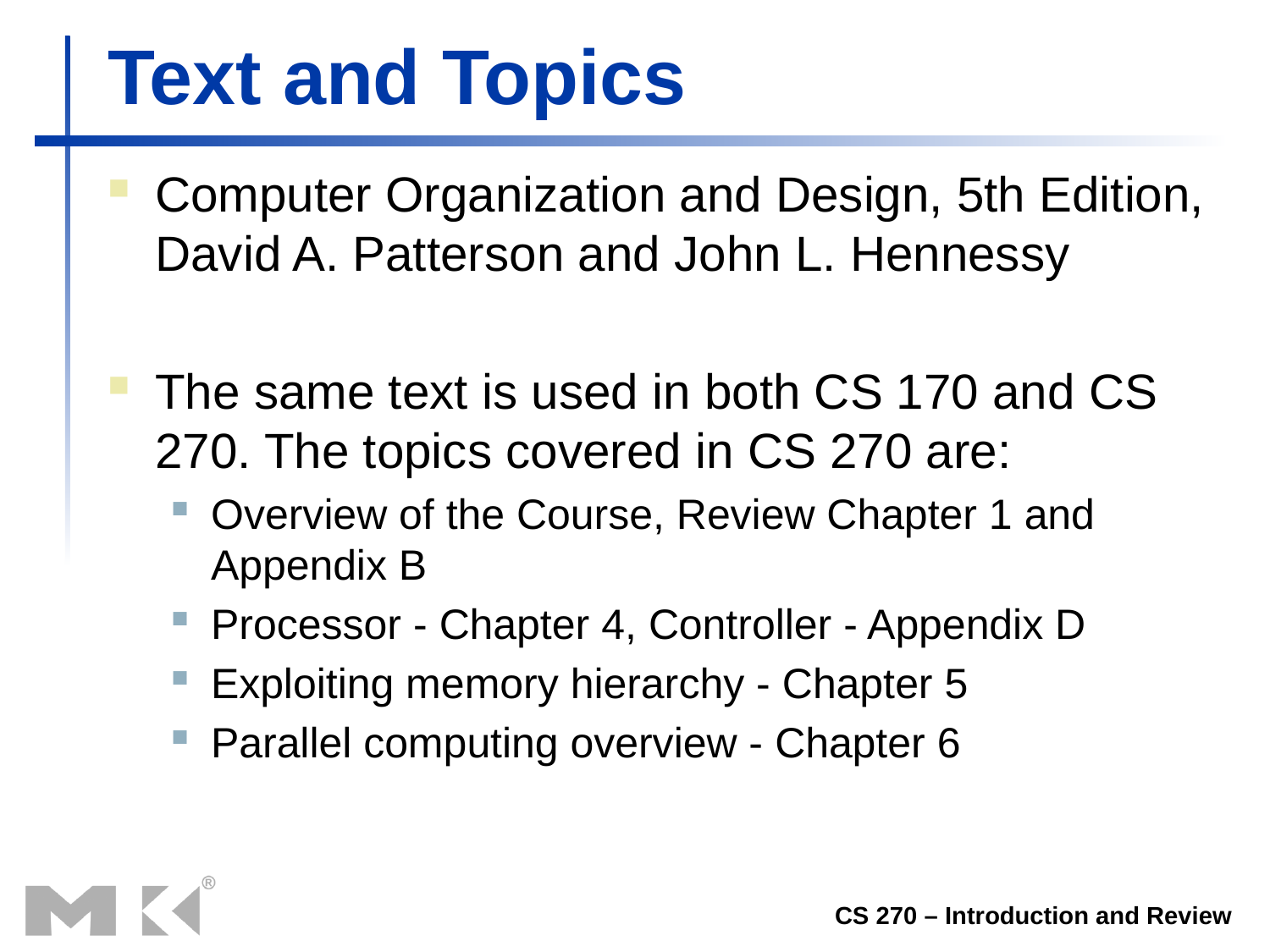

# Text and Topics
Computer Organization and Design, 5th Edition, David A. Patterson and John L. Hennessy

The same text is used in both CS 170 and CS 270. The topics covered in CS 270 are:
Overview of the Course, Review Chapter 1 and Appendix B
Processor - Chapter 4, Controller - Appendix D
Exploiting memory hierarchy - Chapter 5
Parallel computing overview - Chapter 6

CS 270 – Introduction and Review